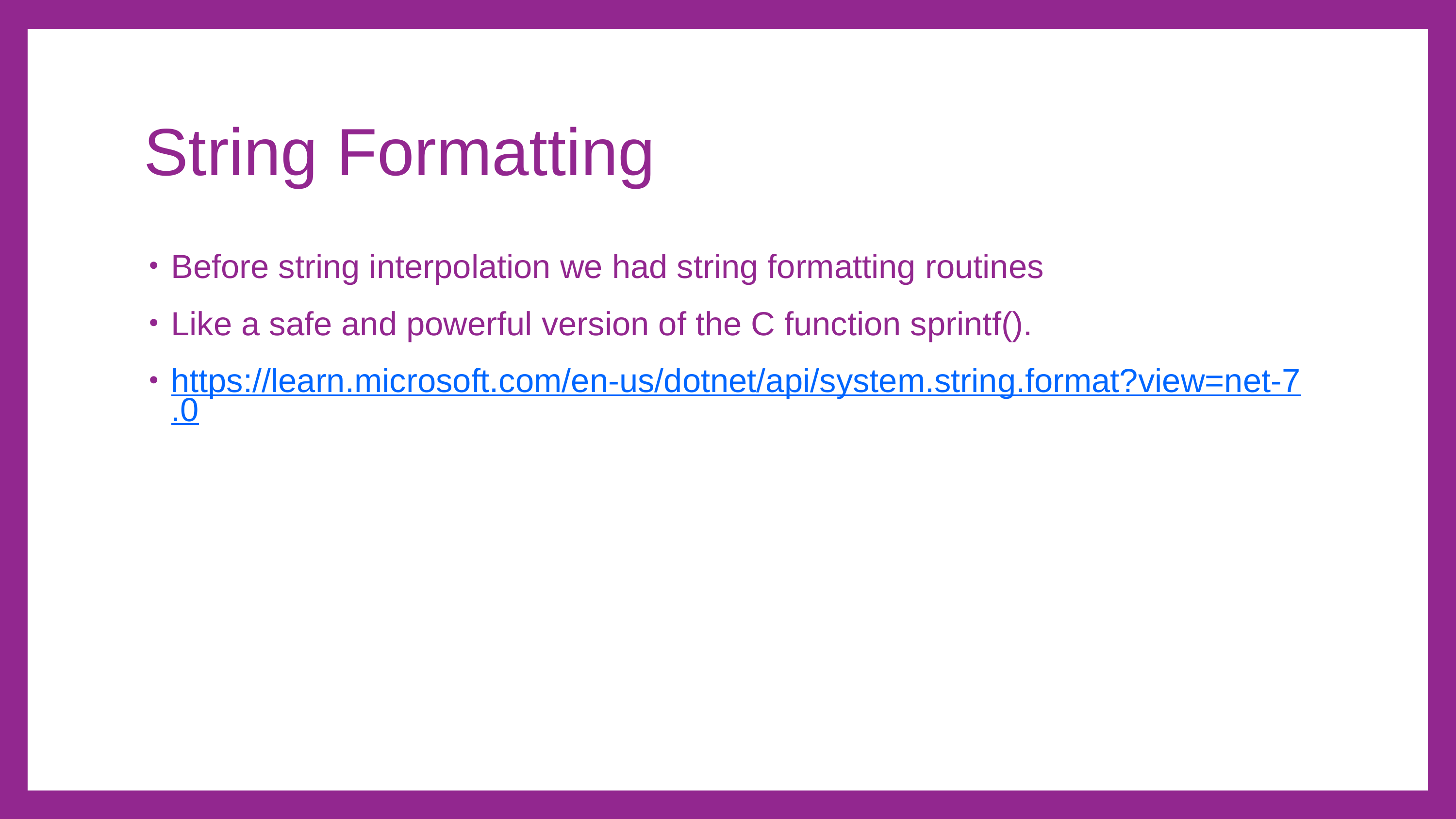

# String Formatting
Before string interpolation we had string formatting routines
Like a safe and powerful version of the C function sprintf().
https://learn.microsoft.com/en-us/dotnet/api/system.string.format?view=net-7.0